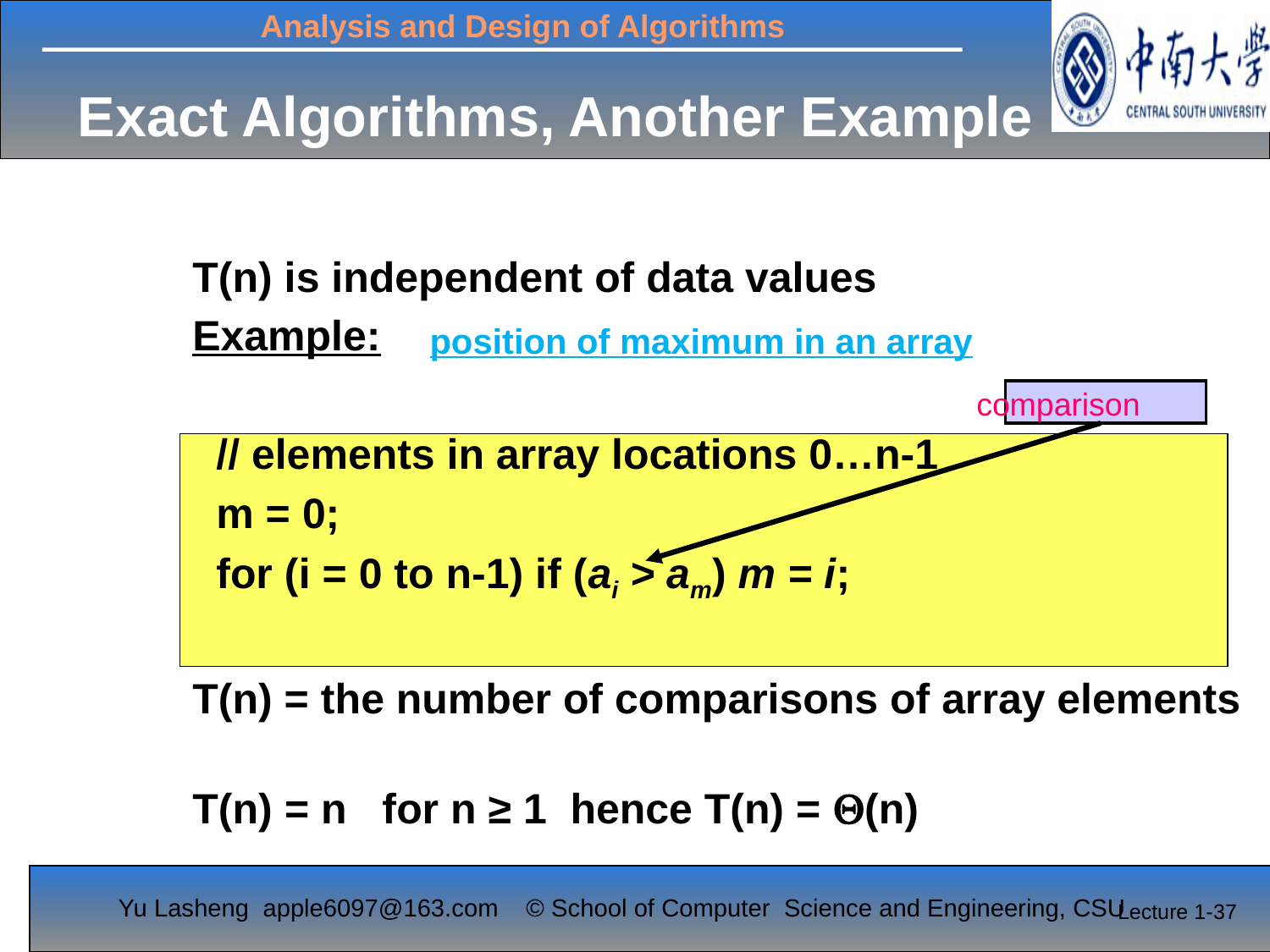

Exact Algorithms, Another Example
T(n) is independent of data values
Example:

  // elements in array locations 0…n-1
  m = 0;
  for (i = 0 to n-1) if (ai > am) m = i;

T(n) = the number of comparisons of array elements
T(n) = n   for n ≥ 1  hence T(n) = Θ(n)

position of maximum in an array
comparison

Lecture 1-37